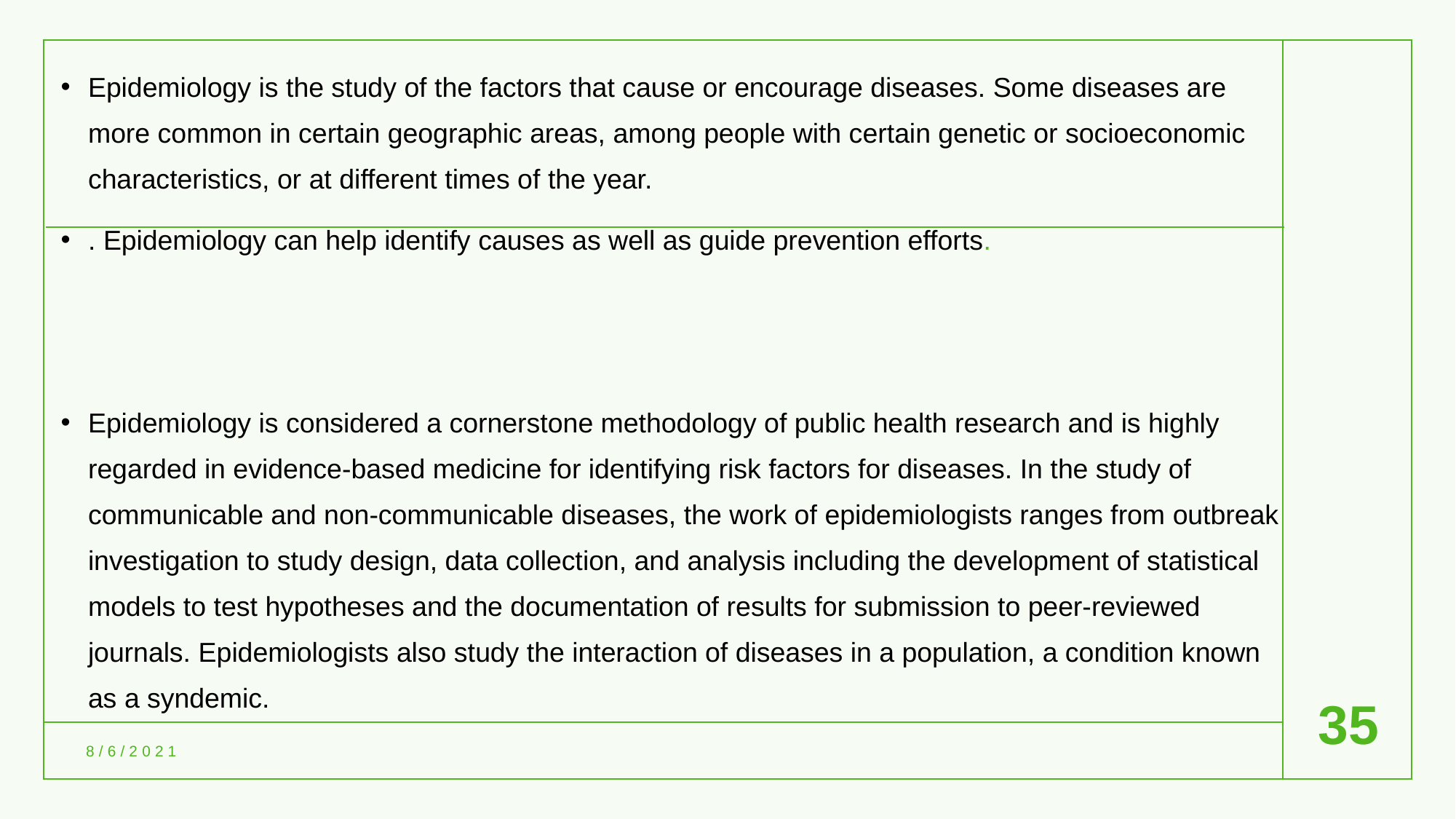

Epidemiology is the study of the factors that cause or encourage diseases. Some diseases are more common in certain geographic areas, among people with certain genetic or socioeconomic characteristics, or at different times of the year.
. Epidemiology can help identify causes as well as guide prevention efforts.

Epidemiology is considered a cornerstone methodology of public health research and is highly regarded in evidence-based medicine for identifying risk factors for diseases. In the study of communicable and non-communicable diseases, the work of epidemiologists ranges from outbreak investigation to study design, data collection, and analysis including the development of statistical models to test hypotheses and the documentation of results for submission to peer-reviewed journals. Epidemiologists also study the interaction of diseases in a population, a condition known as a syndemic.

35
8/6/2021